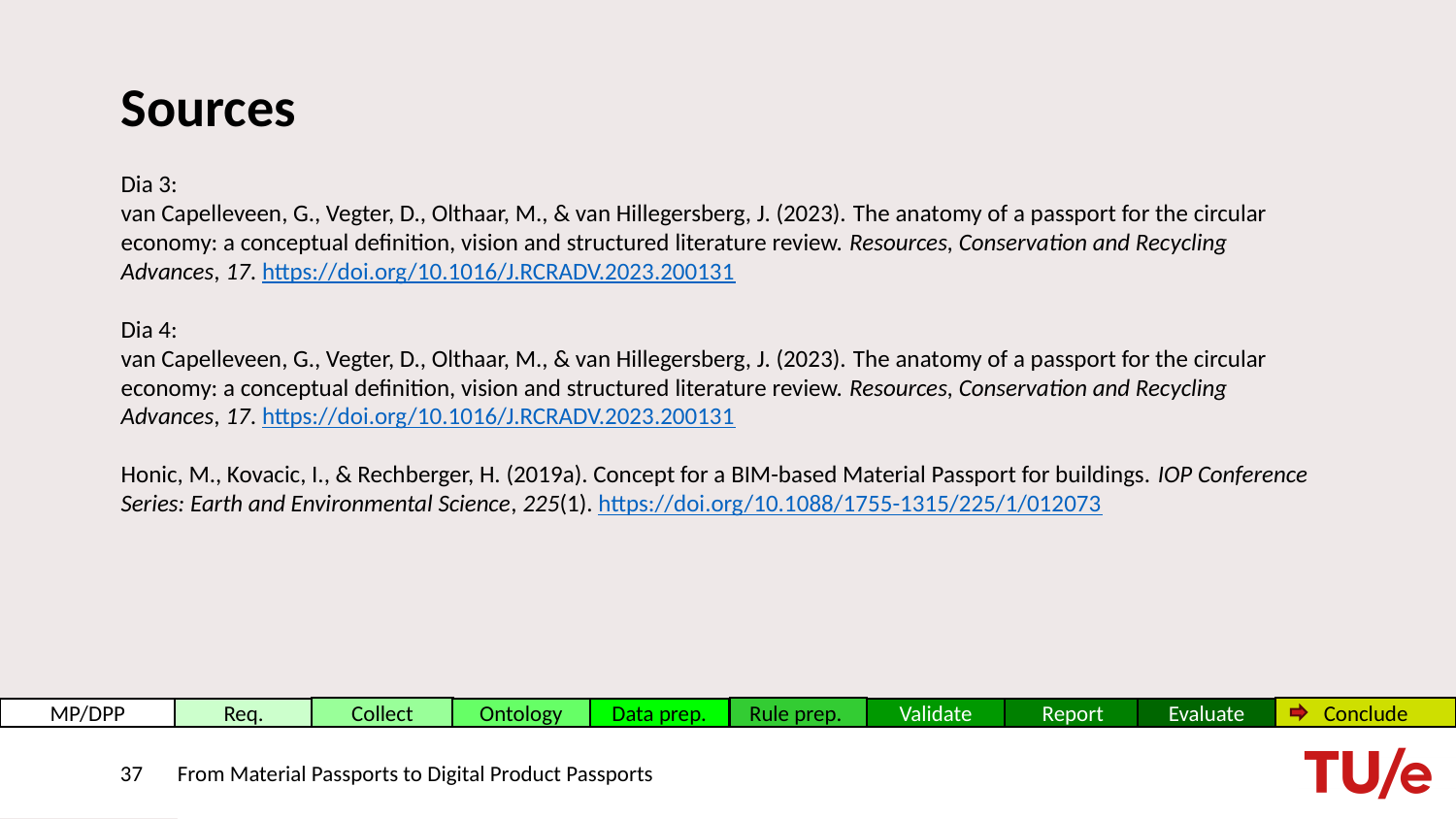

# Sources
Dia 3:
van Capelleveen, G., Vegter, D., Olthaar, M., & van Hillegersberg, J. (2023). The anatomy of a passport for the circular economy: a conceptual definition, vision and structured literature review. Resources, Conservation and Recycling Advances, 17. https://doi.org/10.1016/J.RCRADV.2023.200131

Dia 4:
van Capelleveen, G., Vegter, D., Olthaar, M., & van Hillegersberg, J. (2023). The anatomy of a passport for the circular economy: a conceptual definition, vision and structured literature review. Resources, Conservation and Recycling Advances, 17. https://doi.org/10.1016/J.RCRADV.2023.200131

Honic, M., Kovacic, I., & Rechberger, H. (2019a). Concept for a BIM-based Material Passport for buildings. IOP Conference Series: Earth and Environmental Science, 225(1). https://doi.org/10.1088/1755-1315/225/1/012073

Rule prep.
Collect
Conclude
Ontology
Evaluate
Data prep.
Validate

MP/DPP
Req.
Report

37
From Material Passports to Digital Product Passports